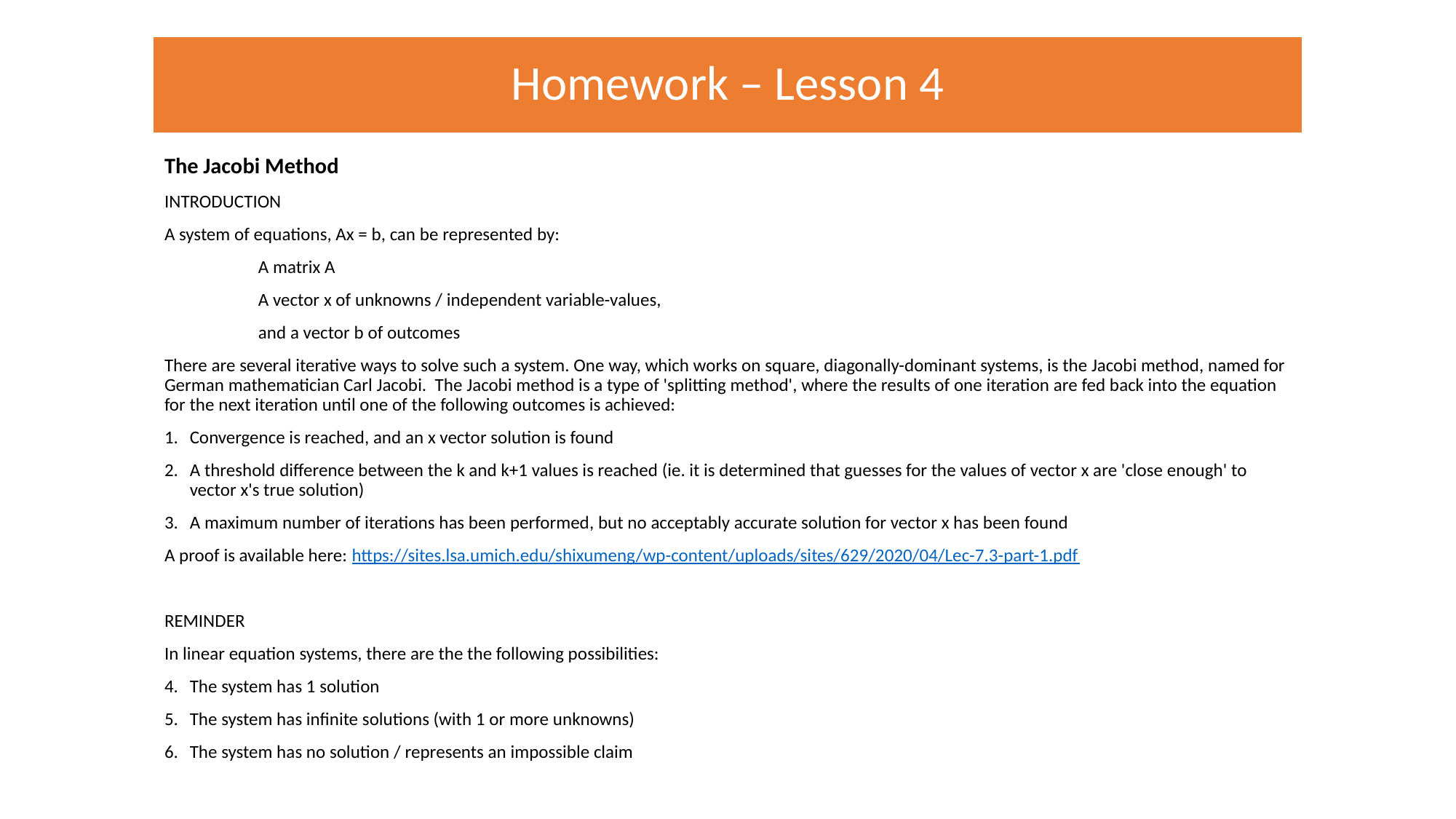

# Homework – Lesson 4
The Jacobi Method
INTRODUCTION
A system of equations, Ax = b, can be represented by:
	A matrix A
	A vector x of unknowns / independent variable-values,
	and a vector b of outcomes
There are several iterative ways to solve such a system. One way, which works on square, diagonally-dominant systems, is the Jacobi method, named for German mathematician Carl Jacobi.  The Jacobi method is a type of 'splitting method', where the results of one iteration are fed back into the equation  for the next iteration until one of the following outcomes is achieved:
Convergence is reached, and an x vector solution is found
A threshold difference between the k and k+1 values is reached (ie. it is determined that guesses for the values of vector x are 'close enough' to vector x's true solution)
A maximum number of iterations has been performed, but no acceptably accurate solution for vector x has been found
A proof is available here: https://sites.lsa.umich.edu/shixumeng/wp-content/uploads/sites/629/2020/04/Lec-7.3-part-1.pdf

REMINDER
In linear equation systems, there are the the following possibilities:
The system has 1 solution
The system has infinite solutions (with 1 or more unknowns)
The system has no solution / represents an impossible claim